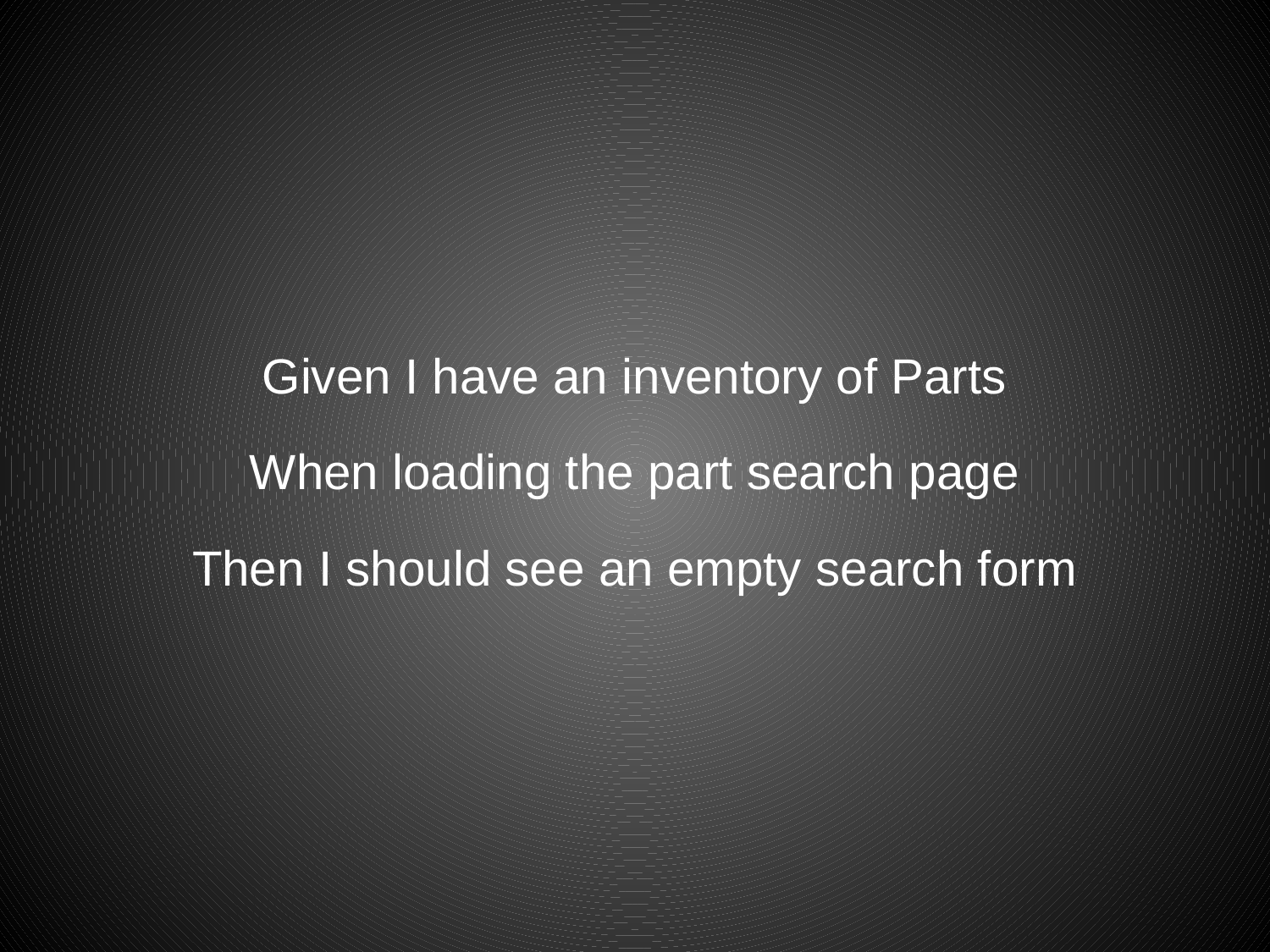

Given I have an inventory of Parts
When loading the part search page
Then I should see an empty search form